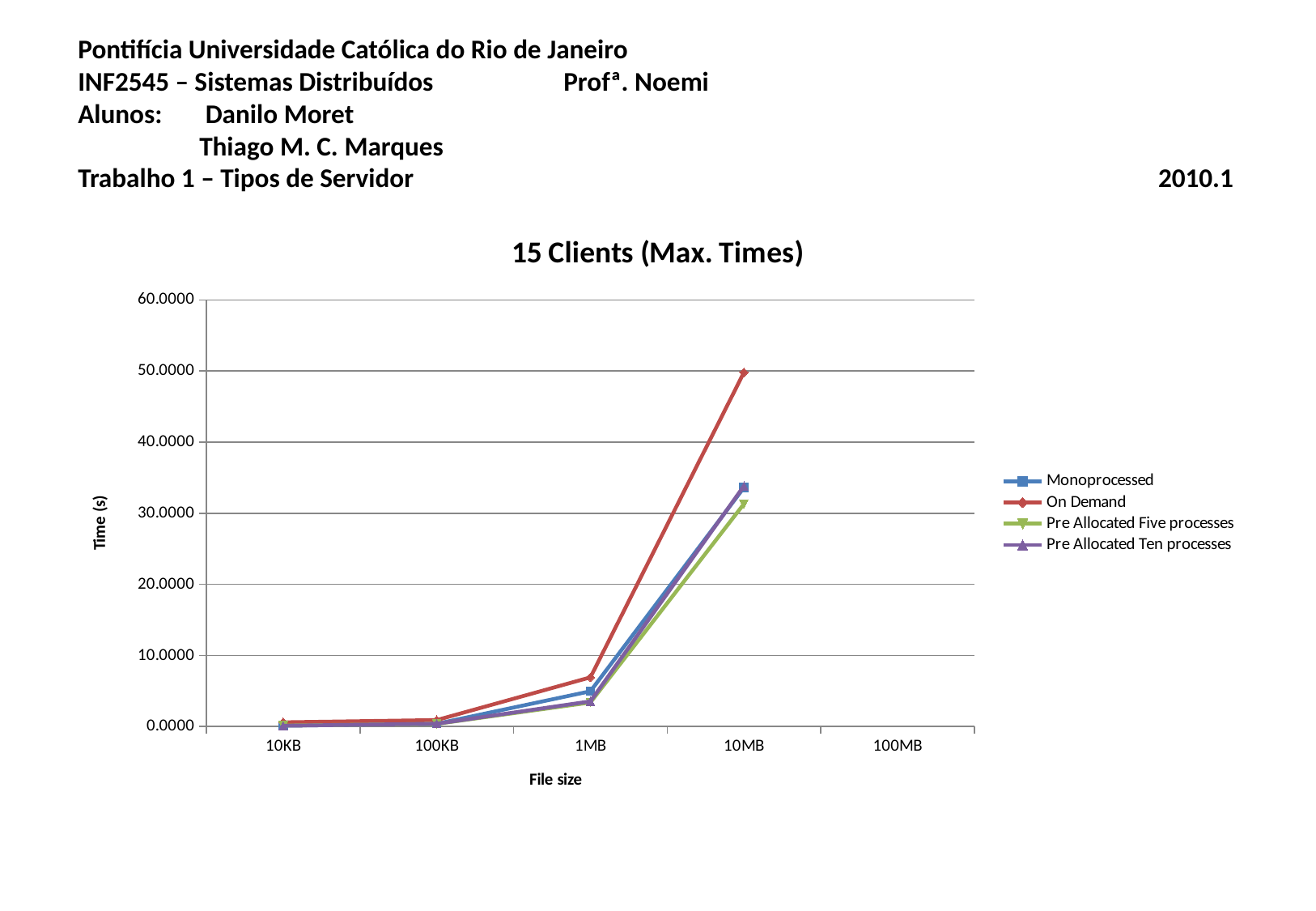

# Pontifícia Universidade Católica do Rio de Janeiro INF2545 – Sistemas Distribuídos		Profª. Noemi Alunos:	 Danilo Moret Thiago M. C. Marques Trabalho 1 – Tipos de Servidor						                  2010.1

### Chart: 15 Clients (Max. Times)

| Category | Monoprocessed | On Demand | Pre Allocated Five processes | Pre Allocated Ten processes |
|---|---|---|---|---|
| 10KB | 0.11224088668823336 | 0.5918456236521401 | 0.13618071873982995 | 0.11103753513760001 |
| 100KB | 0.38475763003031327 | 0.9128610610961935 | 0.3729924837748234 | 0.39578368398878344 |
| 1MB | 4.961610958311299 | 6.917278957366899 | 3.3767390039231993 | 3.5388888359069997 |
| 10MB | 33.61092067294632 | 49.805609517627325 | 31.319233465194333 | 33.83738978703832 |
| 100MB | None | None | None | None |